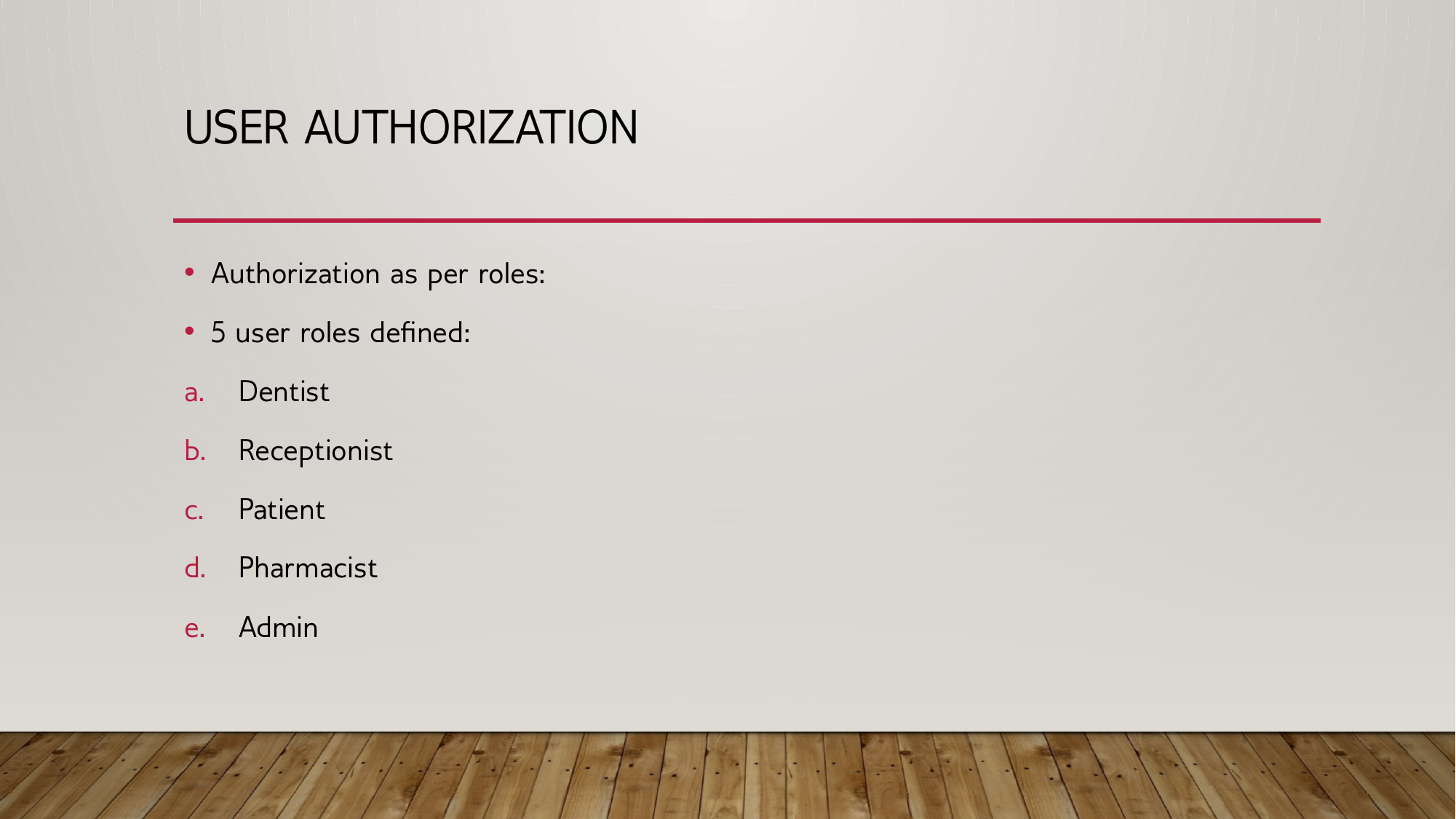

# User Authorization
Authorization as per roles:
5 user roles defined:
Dentist
Receptionist
Patient
Pharmacist
Admin